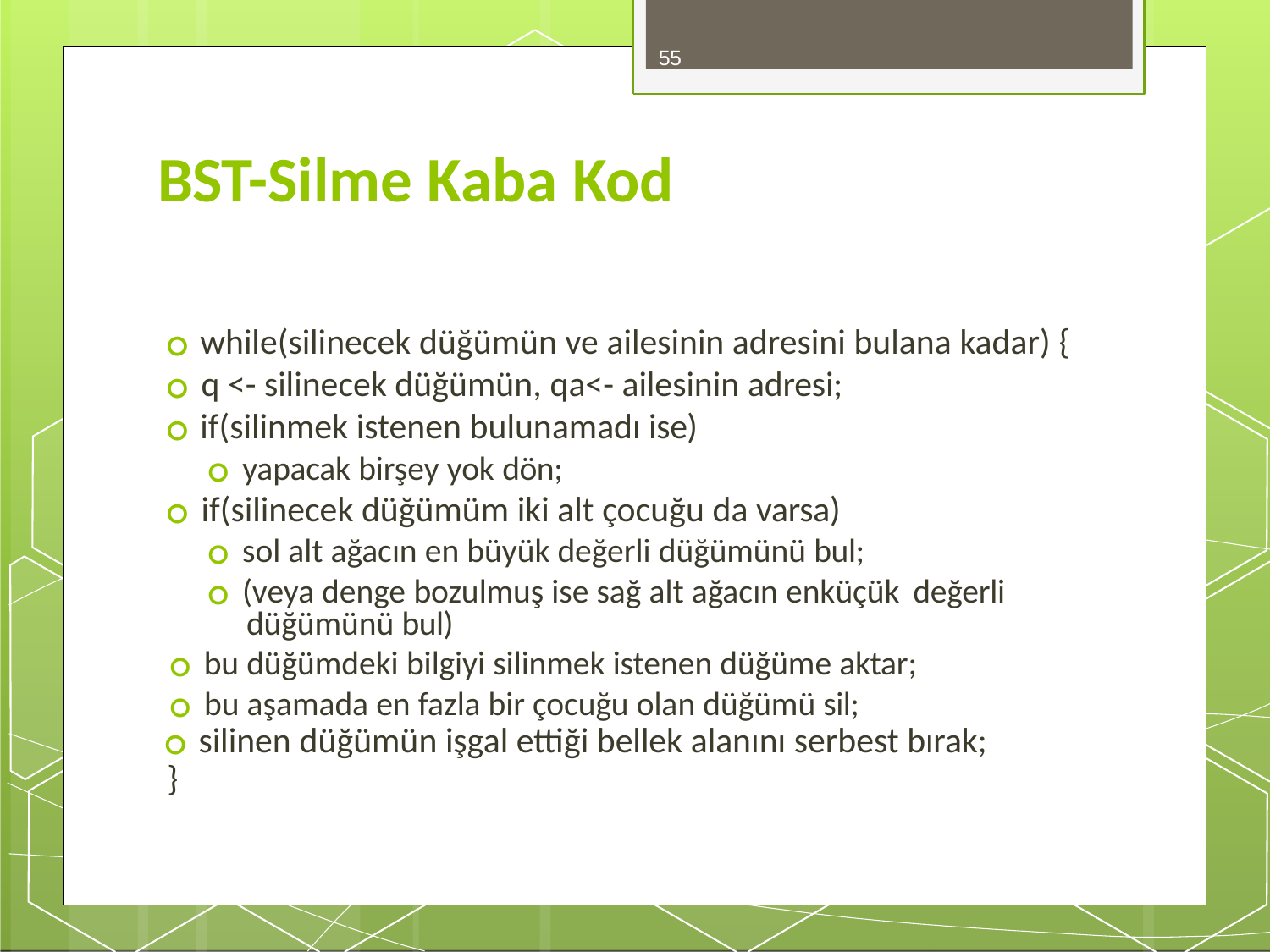

55
# BST-Silme Kaba Kod
🞇 while(silinecek düğümün ve ailesinin adresini bulana kadar) {
🞇 q <- silinecek düğümün, qa<- ailesinin adresi;
🞇 if(silinmek istenen bulunamadı ise)
🞇 yapacak birşey yok dön;
🞇 if(silinecek düğümüm iki alt çocuğu da varsa)
🞇 sol alt ağacın en büyük değerli düğümünü bul;
🞇 (veya denge bozulmuş ise sağ alt ağacın enküçük değerli düğümünü bul)
🞇 bu düğümdeki bilgiyi silinmek istenen düğüme aktar;
🞇 bu aşamada en fazla bir çocuğu olan düğümü sil;
🞇 silinen düğümün işgal ettiği bellek alanını serbest bırak;
}